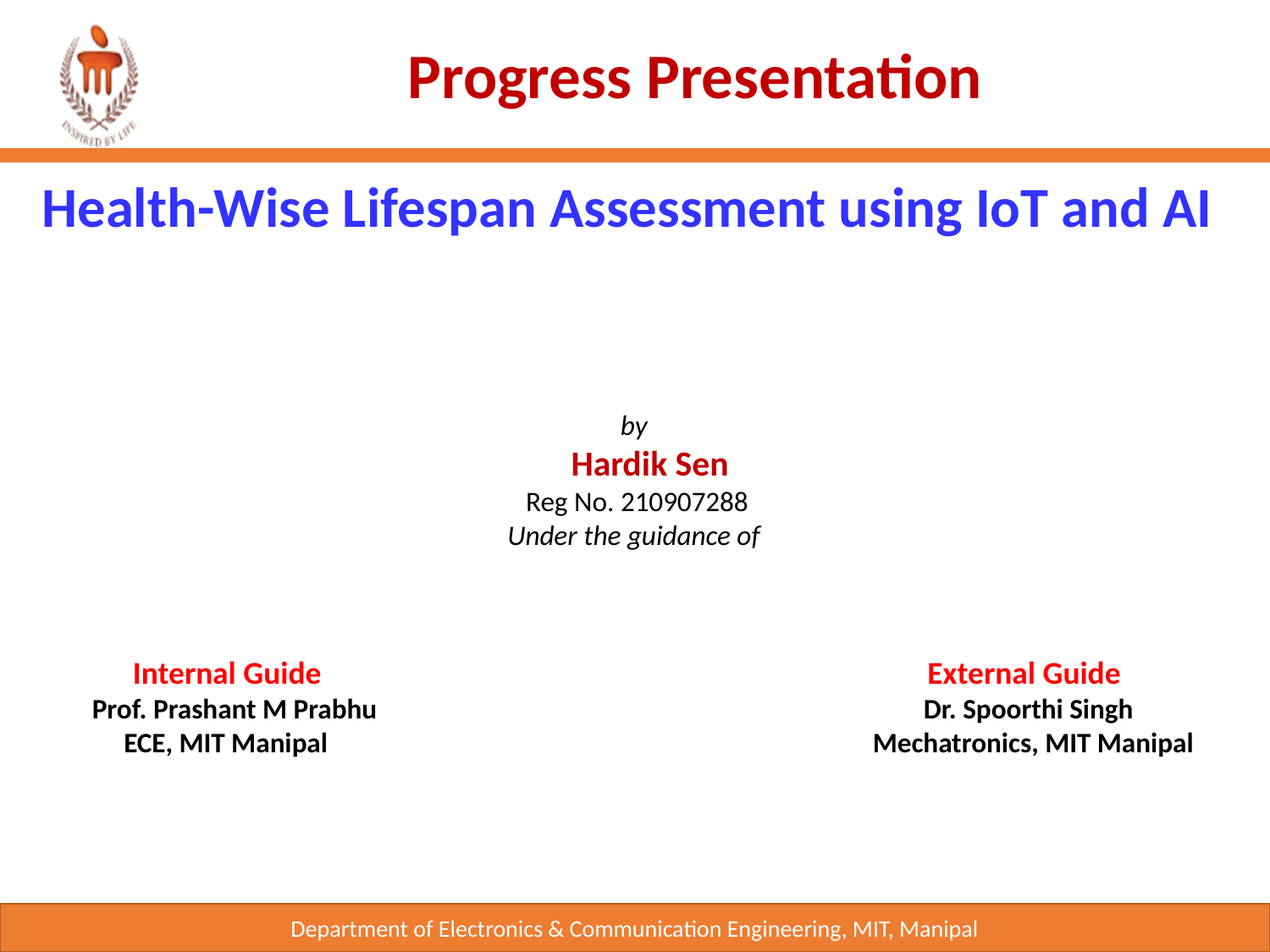

Progress Presentation
Health-Wise Lifespan Assessment using IoT and AI

by
    Hardik Sen
 Reg No. 210907288
Under the guidance of

Internal Guide			                                             External Guide
          Prof. Prashant M Prabhu		                                                             Dr. Spoorthi Singh
               ECE, MIT Manipal		                                                     Mechatronics, MIT Manipal